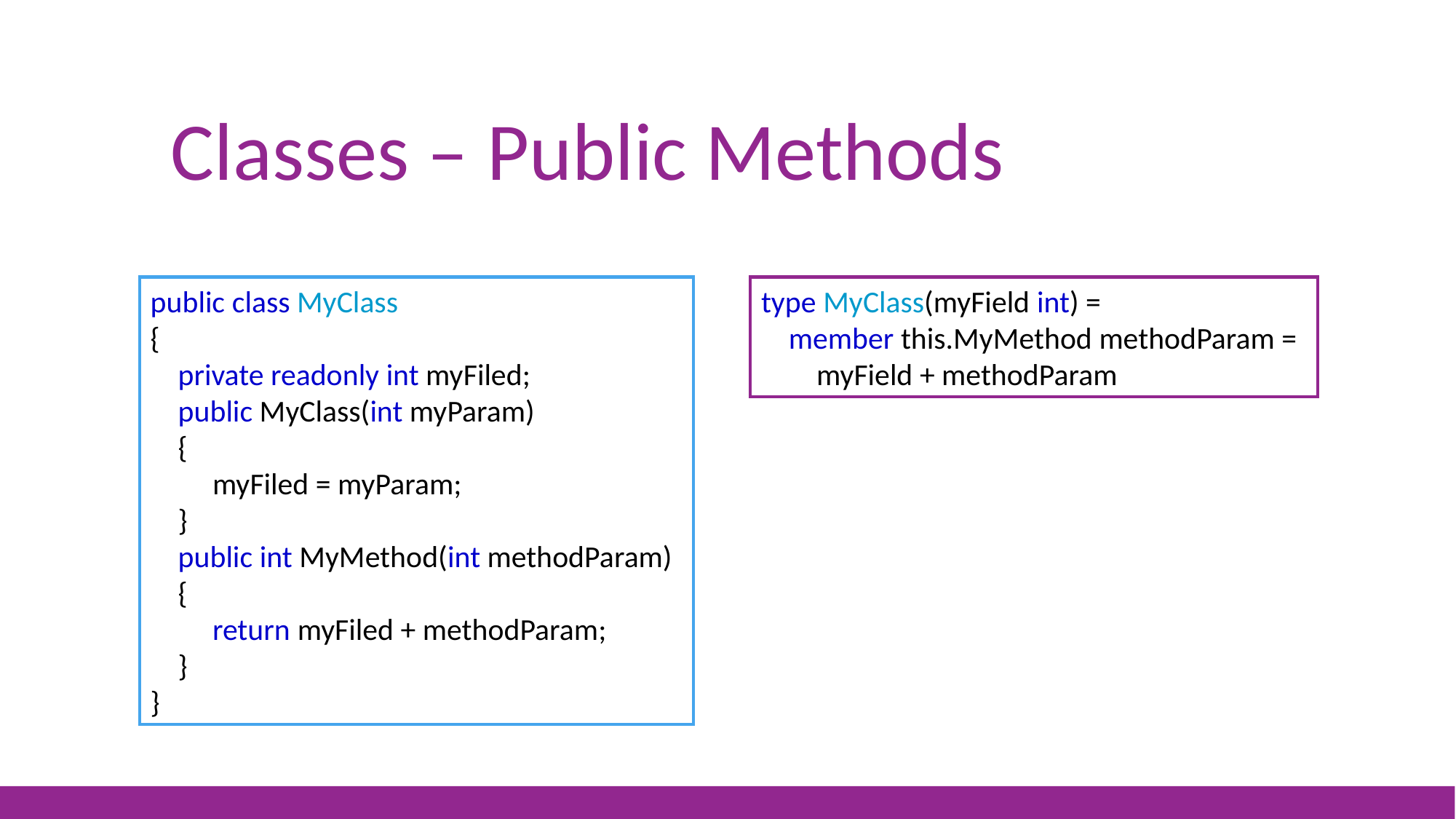

# Classes – Public Methods
public class MyClass
{
    private readonly int myFiled;
    public MyClass(int myParam)
    {
         myFiled = myParam;
    }
    public int MyMethod(int methodParam)
    {
         return myFiled + methodParam;
    }
}
type MyClass(myField int) =
    member this.MyMethod methodParam =
        myField + methodParam